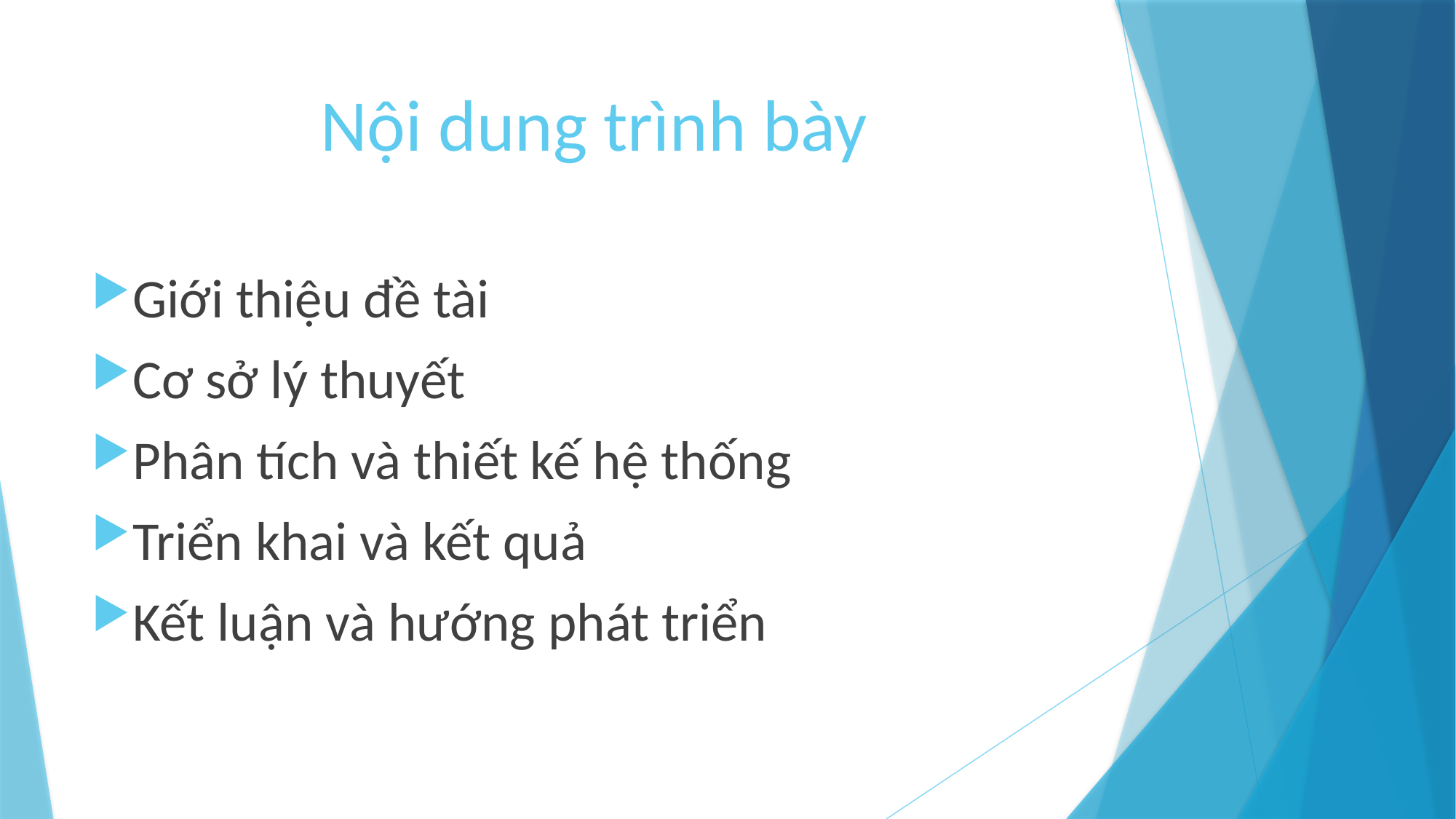

# Nội dung trình bày
Giới thiệu đề tài
Cơ sở lý thuyết
Phân tích và thiết kế hệ thống
Triển khai và kết quả
Kết luận và hướng phát triển